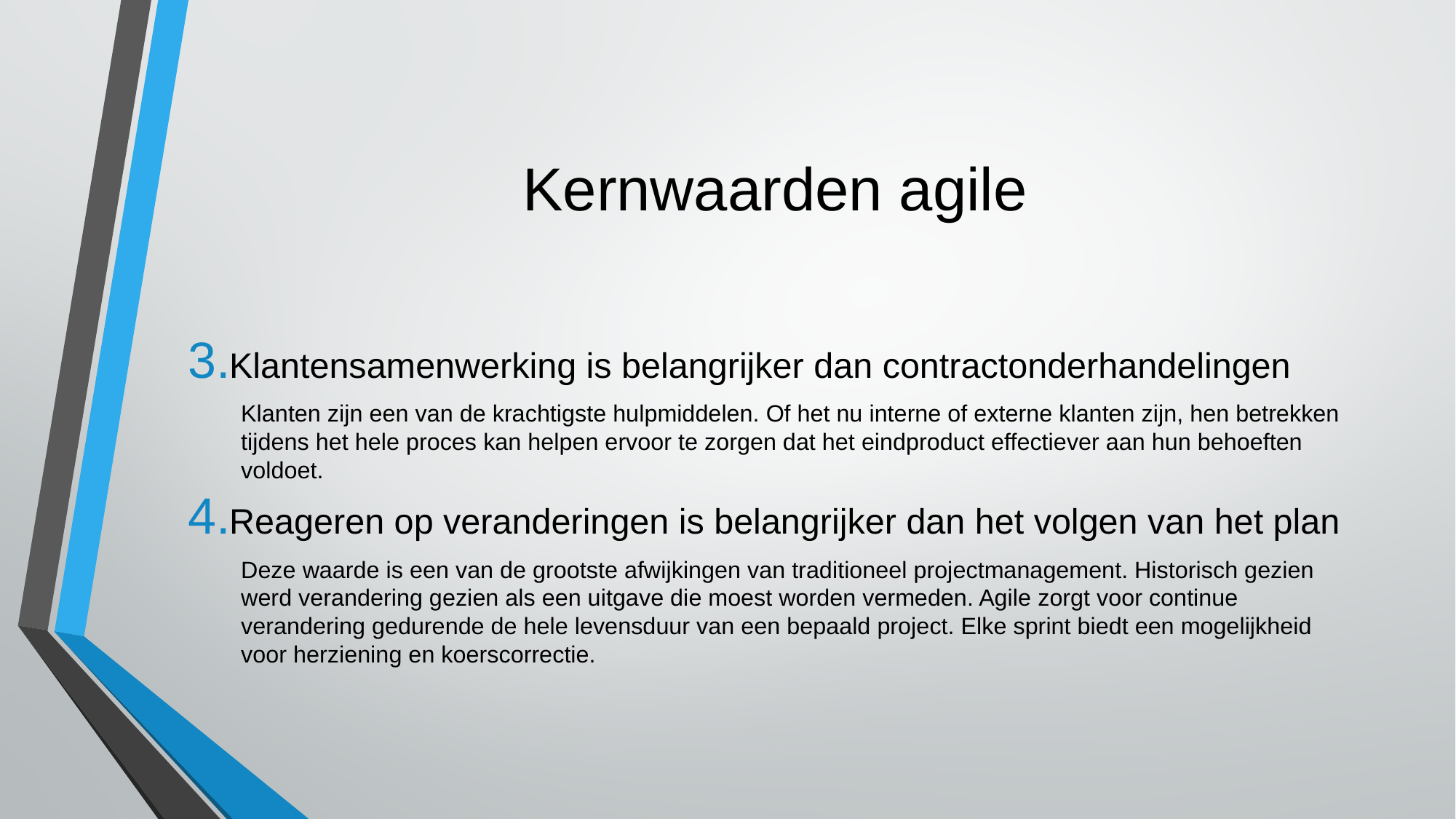

# Kernwaarden agile
Klantensamenwerking is belangrijker dan contractonderhandelingen
Klanten zijn een van de krachtigste hulpmiddelen. Of het nu interne of externe klanten zijn, hen betrekken tijdens het hele proces kan helpen ervoor te zorgen dat het eindproduct effectiever aan hun behoeften voldoet.
Reageren op veranderingen is belangrijker dan het volgen van het plan
Deze waarde is een van de grootste afwijkingen van traditioneel projectmanagement. Historisch gezien werd verandering gezien als een uitgave die moest worden vermeden. Agile zorgt voor continue verandering gedurende de hele levensduur van een bepaald project. Elke sprint biedt een mogelijkheid voor herziening en koerscorrectie.